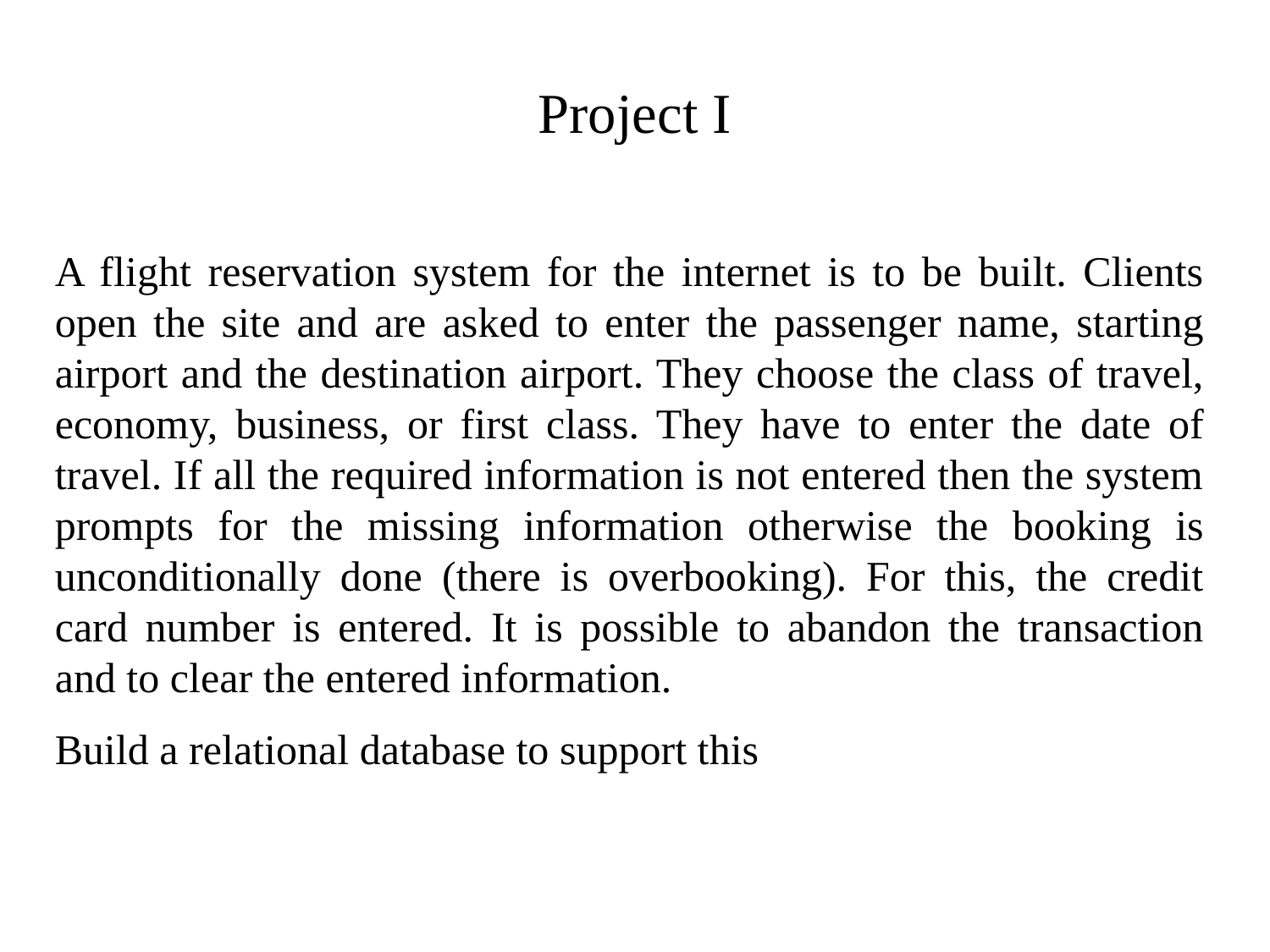

# Project I
A flight reservation system for the internet is to be built. Clients open the site and are asked to enter the passenger name, starting airport and the destination airport. They choose the class of travel, economy, business, or first class. They have to enter the date of travel. If all the required information is not entered then the system prompts for the missing information otherwise the booking is unconditionally done (there is overbooking). For this, the credit card number is entered. It is possible to abandon the transaction and to clear the entered information.
Build a relational database to support this